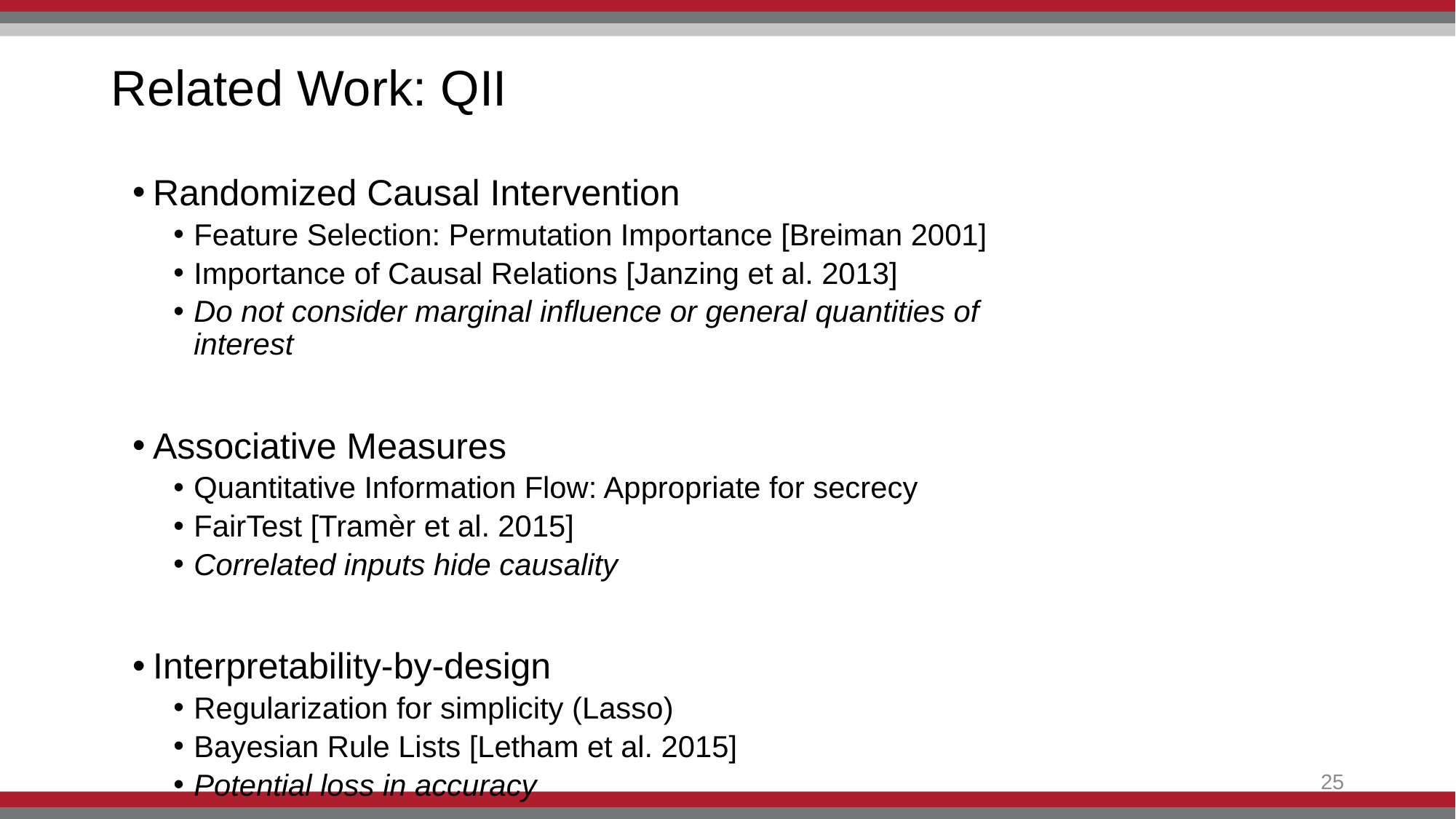

# Related Work: QII
Randomized Causal Intervention
Feature Selection: Permutation Importance [Breiman 2001]
Importance of Causal Relations [Janzing et al. 2013]
Do not consider marginal influence or general quantities of interest

Associative Measures
Quantitative Information Flow: Appropriate for secrecy
FairTest [Tramèr et al. 2015]
Correlated inputs hide causality

Interpretability-by-design
Regularization for simplicity (Lasso)
Bayesian Rule Lists [Letham et al. 2015]
Potential loss in accuracy
25